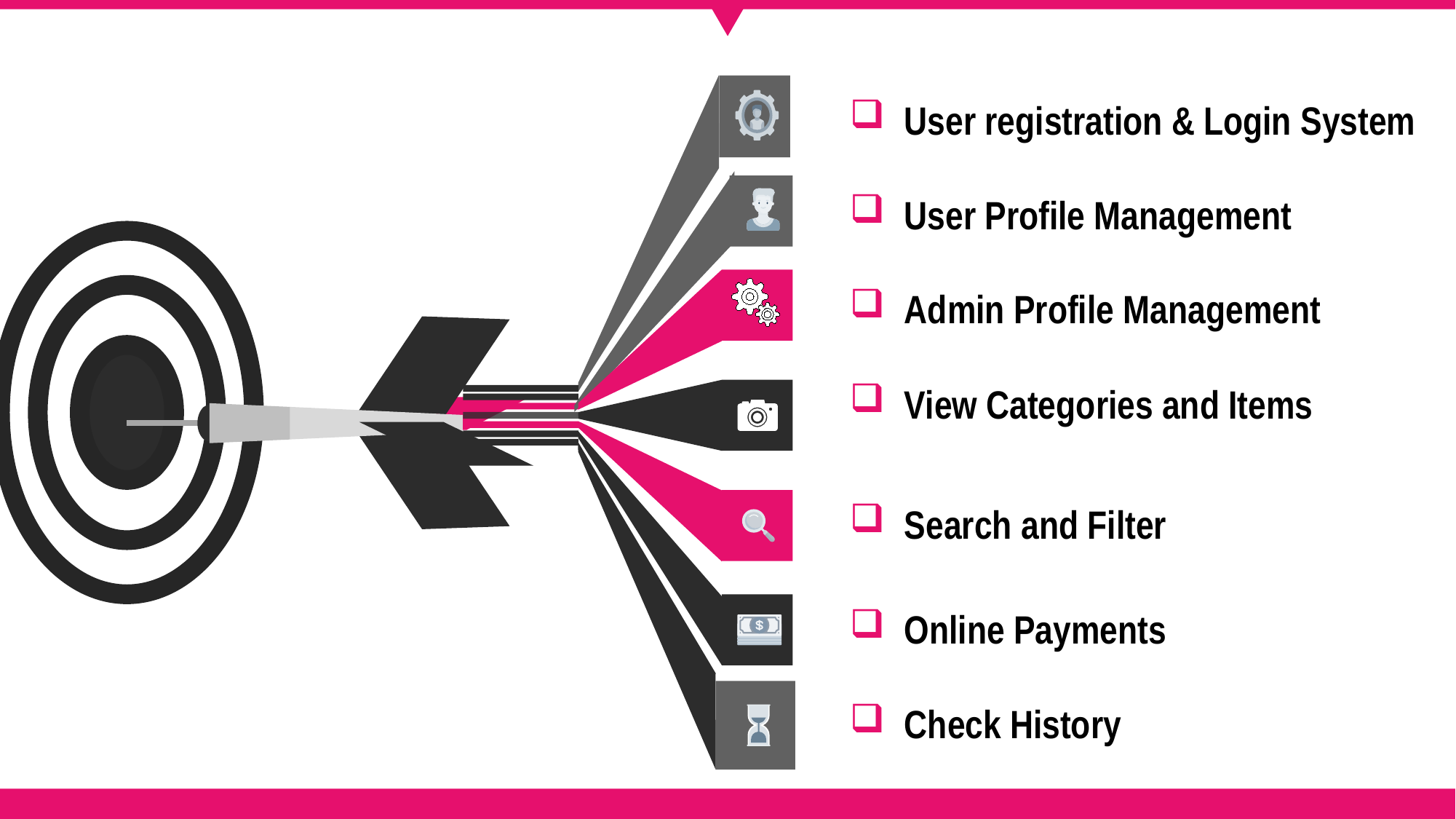

User registration & Login System

User Profile Management

Admin Profile Management

View Categories and Items

Search and Filter

Online Payments

Check History